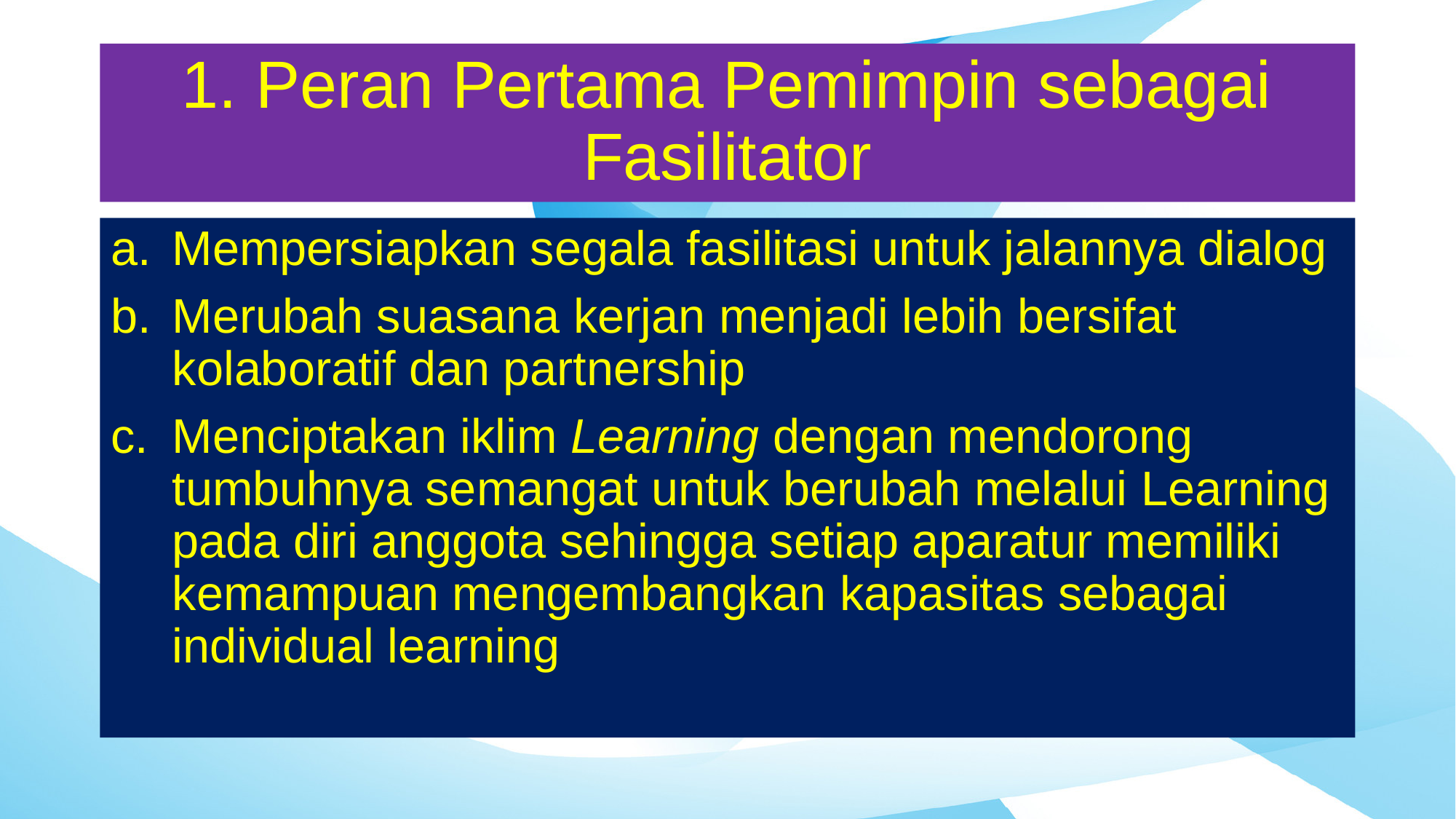

# 1. Peran Pertama Pemimpin sebagai Fasilitator
Mempersiapkan segala fasilitasi untuk jalannya dialog
Merubah suasana kerjan menjadi lebih bersifat kolaboratif dan partnership
Menciptakan iklim Learning dengan mendorong tumbuhnya semangat untuk berubah melalui Learning pada diri anggota sehingga setiap aparatur memiliki kemampuan mengembangkan kapasitas sebagai individual learning